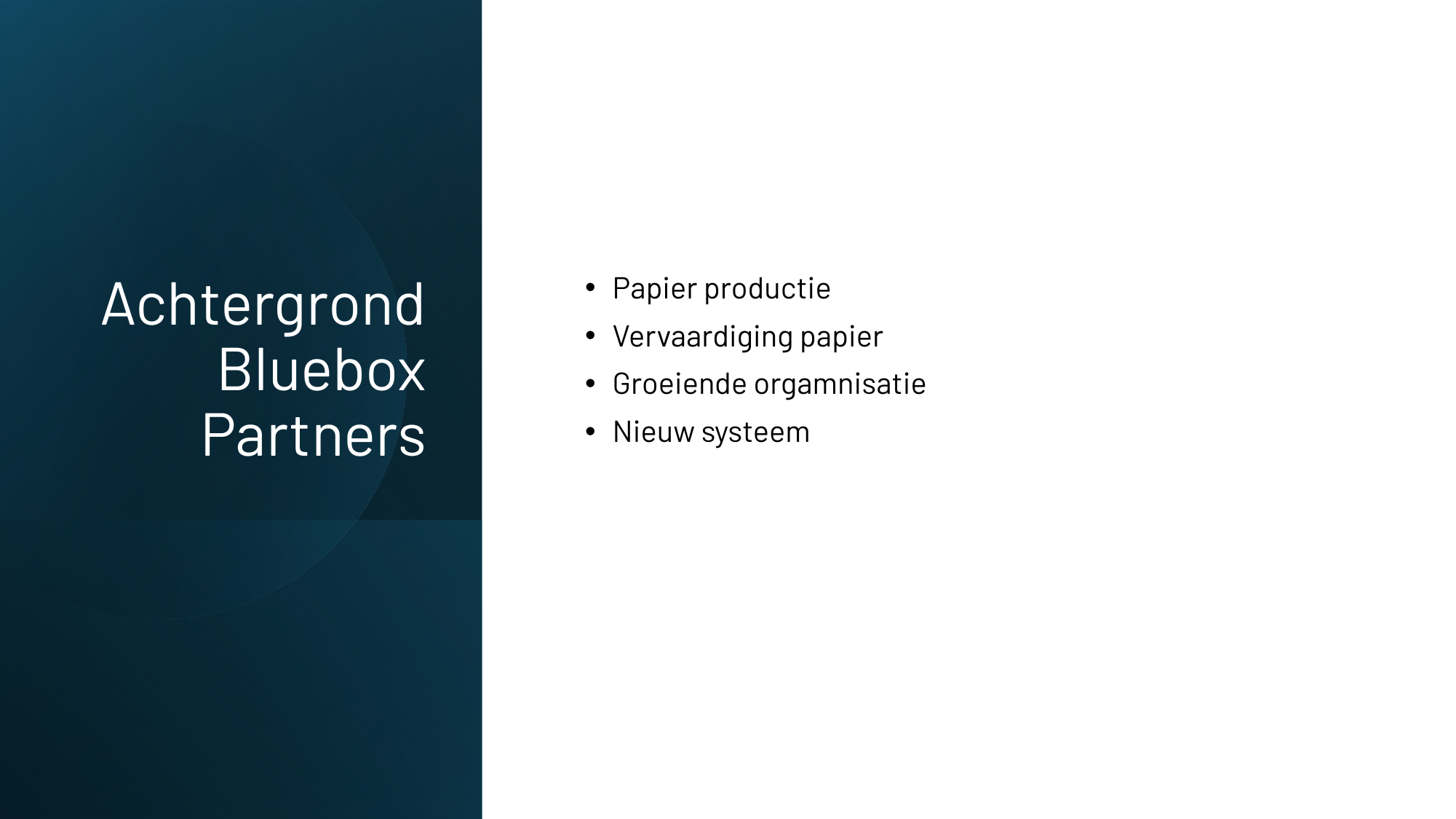

# Achtergrond Bluebox Partners
Papier productie
Vervaardiging papier
Groeiende orgamnisatie
Nieuw systeem